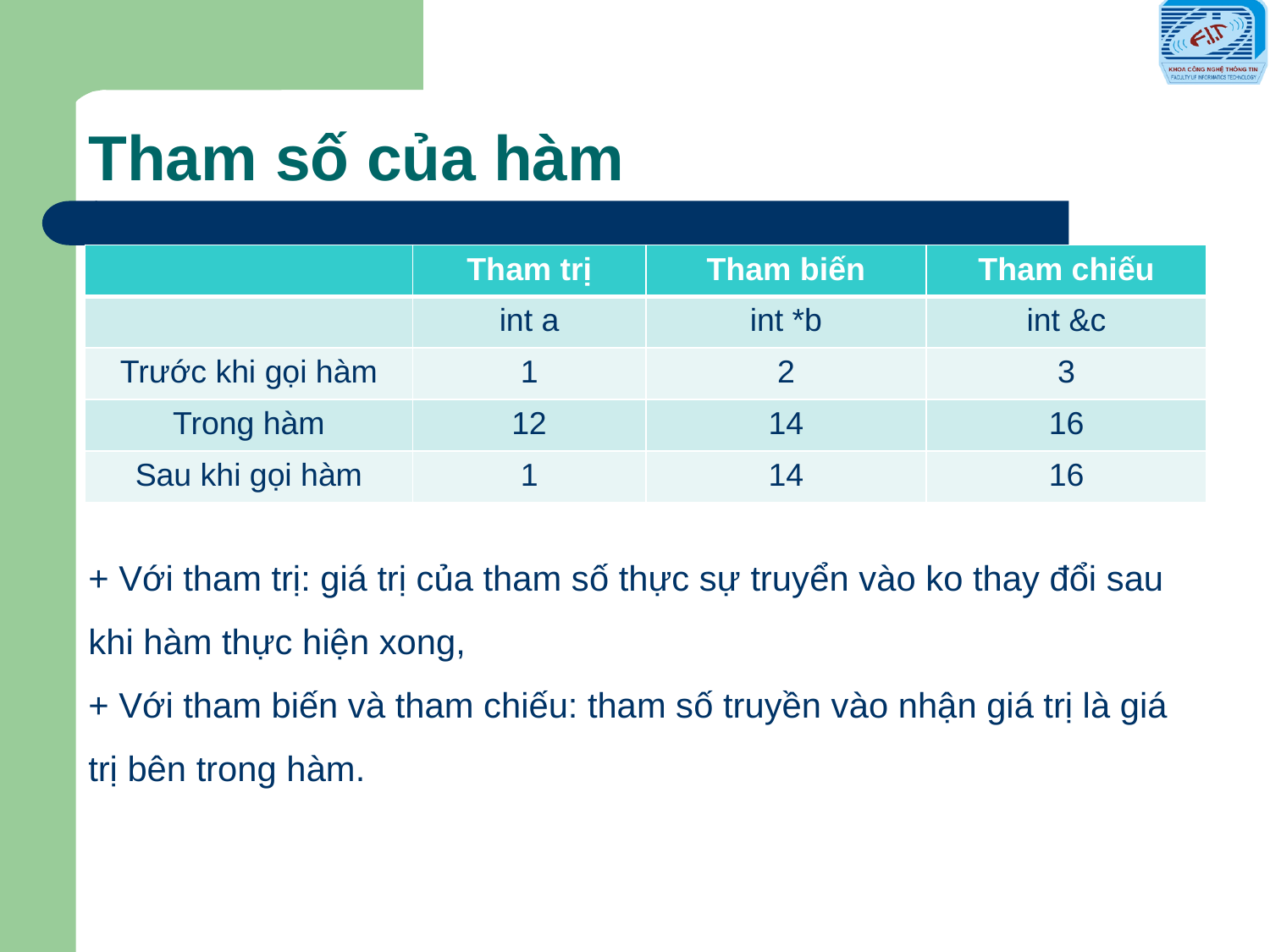

# Tham số của hàm
|  | Tham trị | Tham biến | Tham chiếu |
| --- | --- | --- | --- |
|  | int a | int \*b | int &c |
| Trước khi gọi hàm | 1 | 2 | 3 |
| Trong hàm | 12 | 14 | 16 |
| Sau khi gọi hàm | 1 | 14 | 16 |
+ Với tham trị: giá trị của tham số thực sự truyển vào ko thay đổi sau khi hàm thực hiện xong,
+ Với tham biến và tham chiếu: tham số truyền vào nhận giá trị là giá trị bên trong hàm.